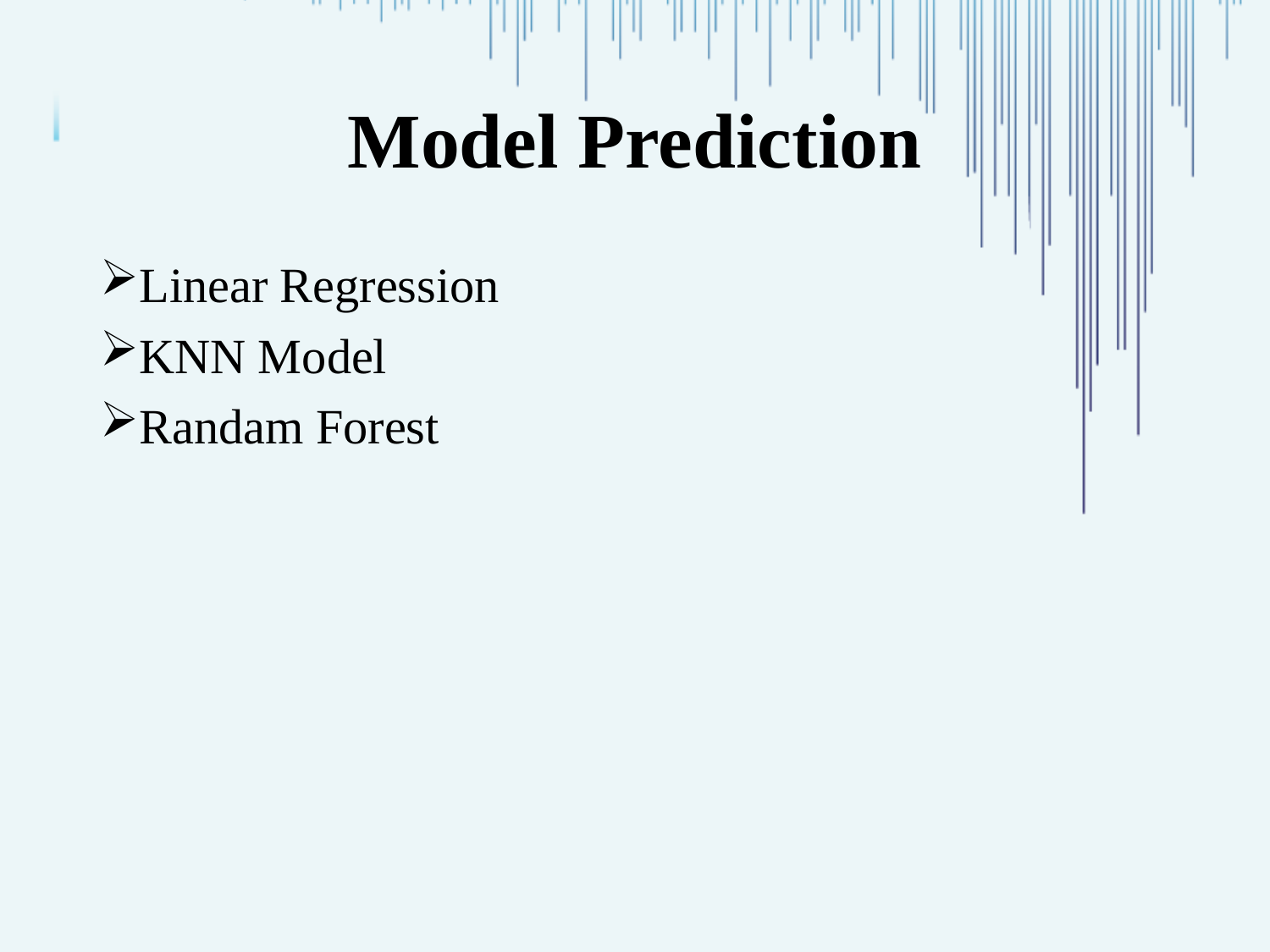

# Model Prediction
Linear Regression
KNN Model
Randam Forest